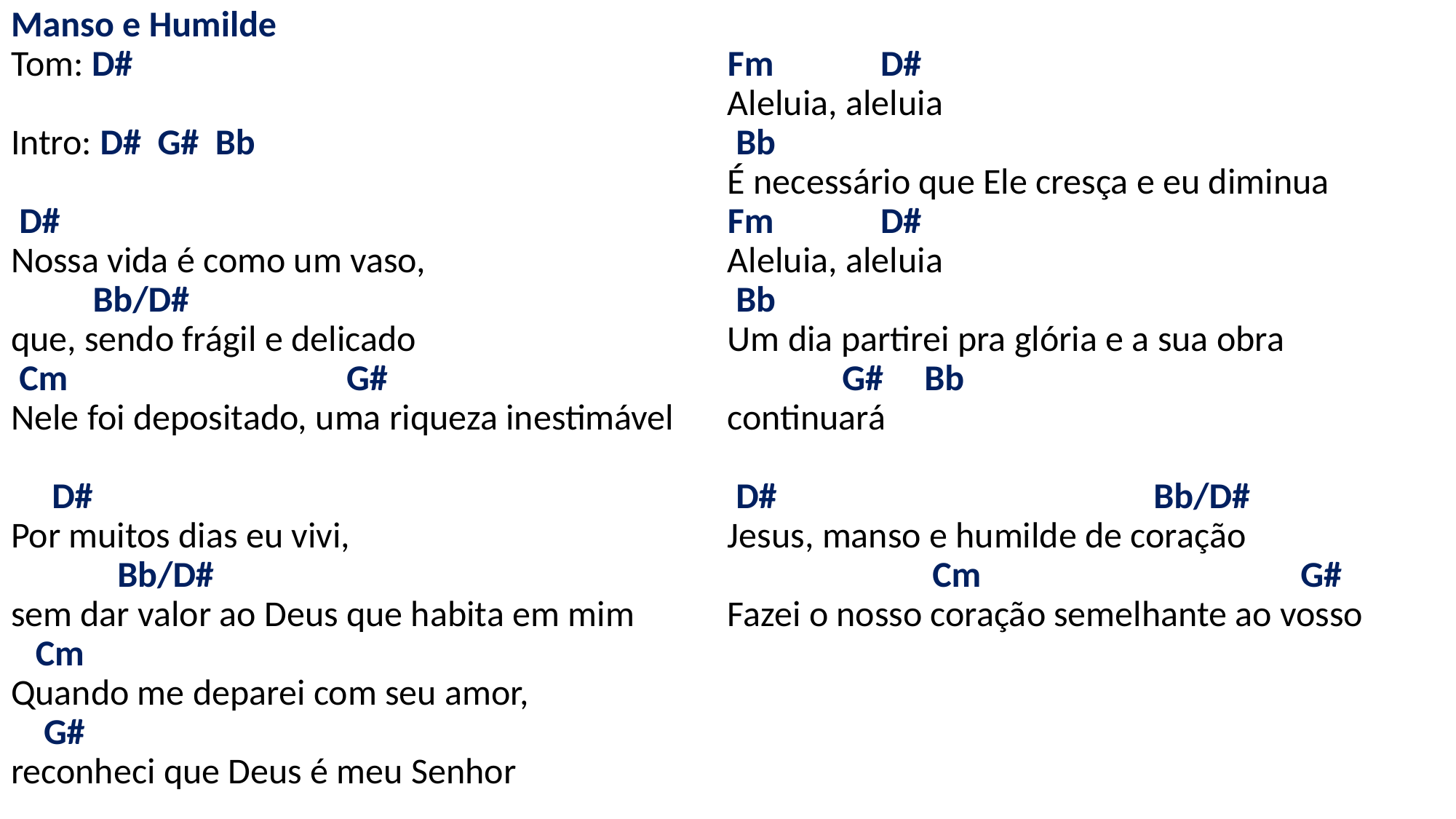

# Manso e Humilde Tom: D#   Intro: D#  G#  Bb   D# Nossa vida é como um vaso, Bb/D# que, sendo frágil e delicado Cm                                  G# Nele foi depositado, uma riqueza inestimável   D# Por muitos dias eu vivi, Bb/D# sem dar valor ao Deus que habita em mim Cm Quando me deparei com seu amor, G# reconheci que Deus é meu Senhor   Fm             D# Aleluia, aleluia Bb É necessário que Ele cresça e eu diminua Fm             D# Aleluia, aleluia Bb Um dia partirei pra glória e a sua obra G#     Bb continuará   D#                                              Bb/D# Jesus, manso e humilde de coração Cm                                       G# Fazei o nosso coração semelhante ao vosso